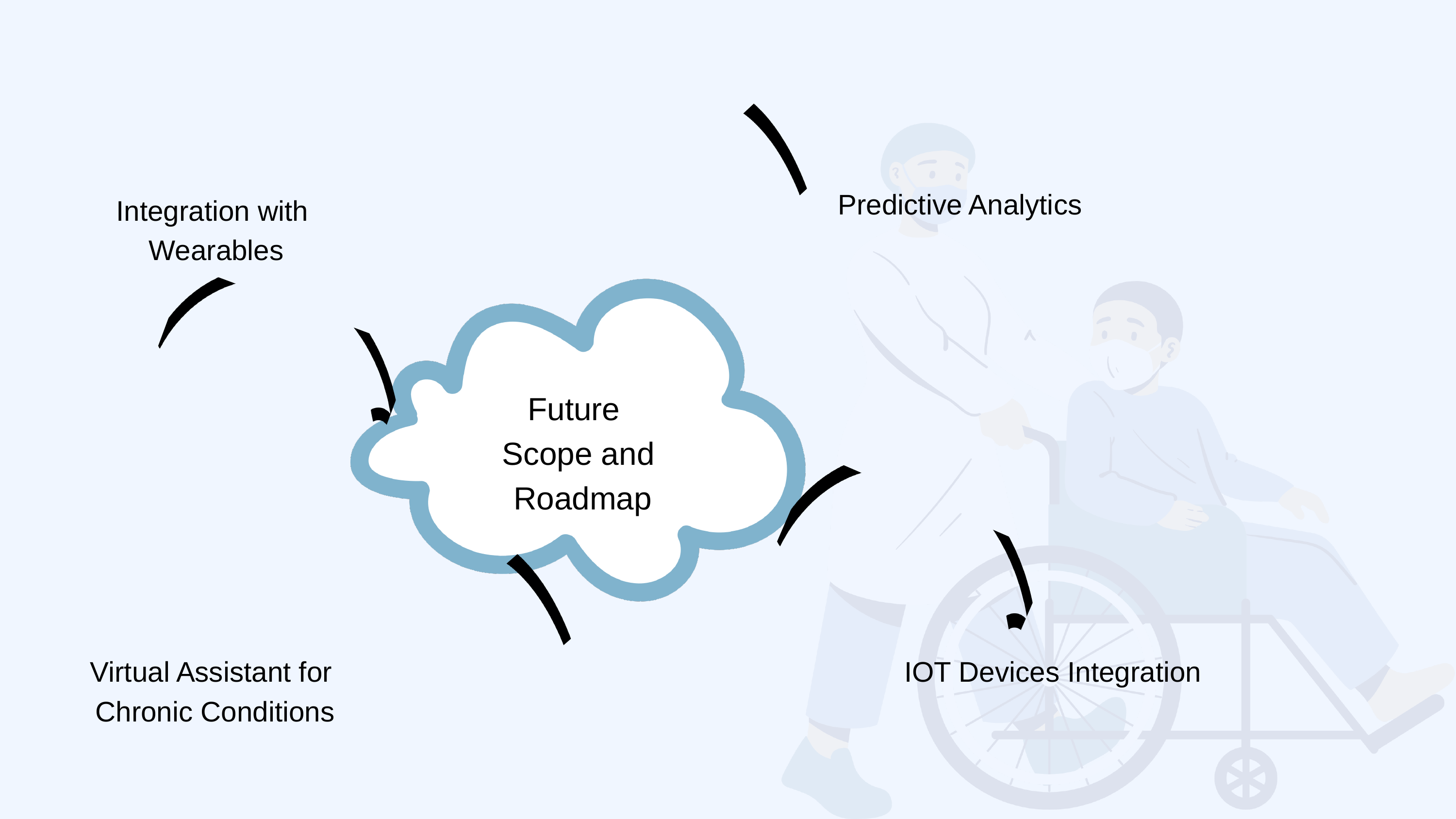

Predictive Analytics
Integration with
Wearables

Future
Scope and
 Roadmap

Virtual Assistant for
Chronic Conditions
IOT Devices Integration